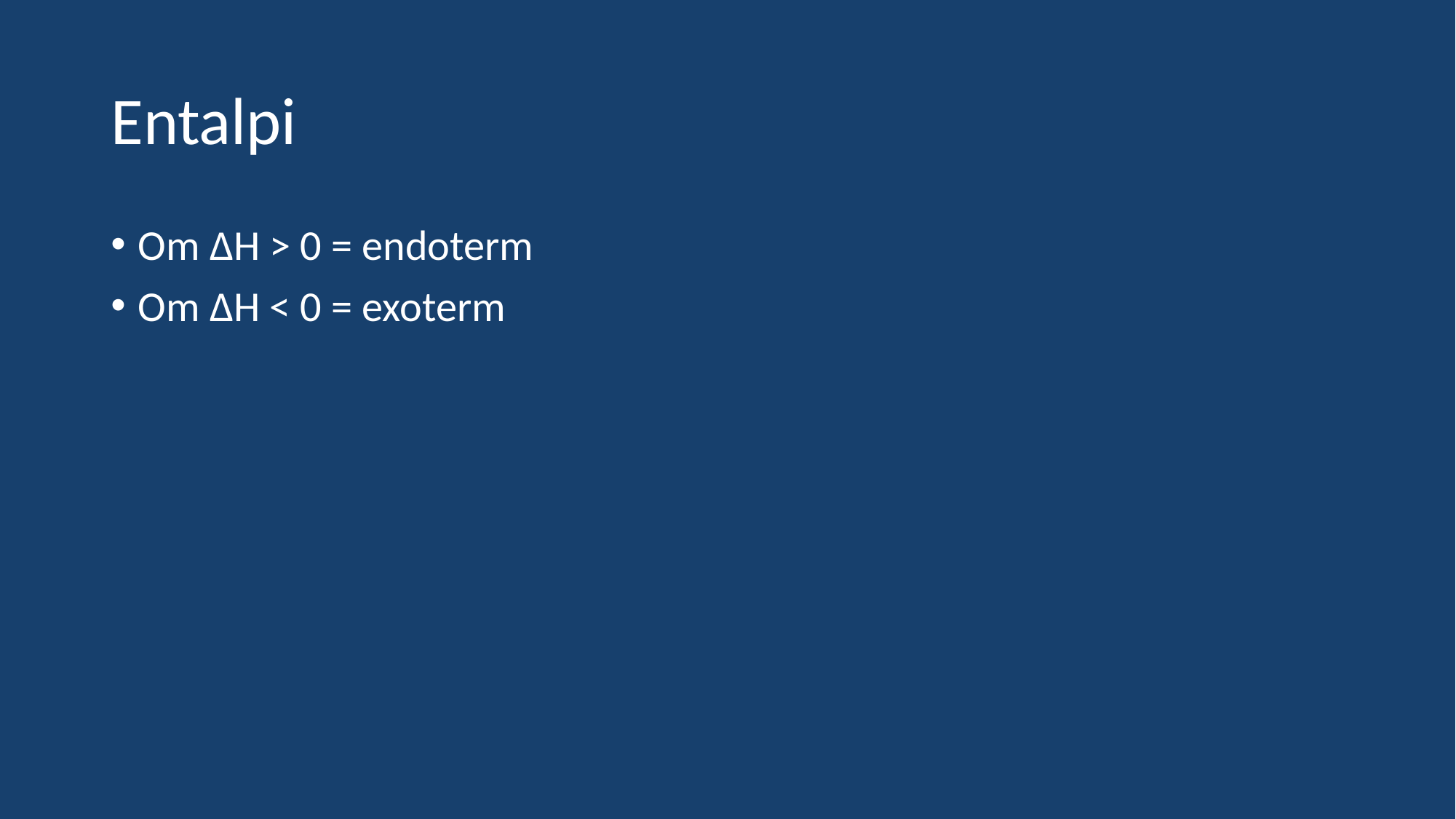

# Entalpi
Om ∆H > 0 = endoterm
Om ∆H < 0 = exoterm